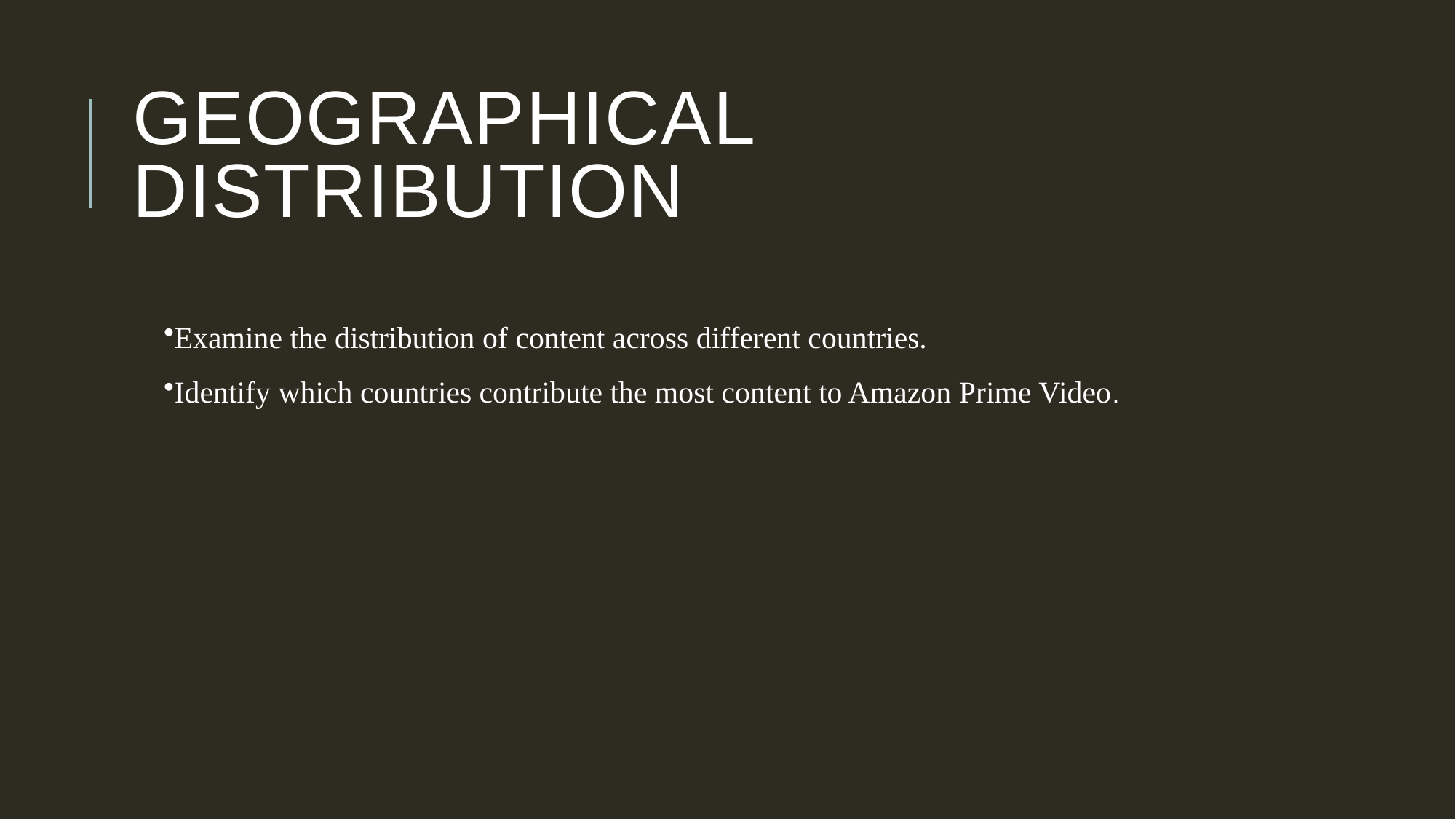

# GEOGRAPHICAL DISTRIBUTION

Examine the distribution of content across different countries.
Identify which countries contribute the most content to Amazon Prime Video.